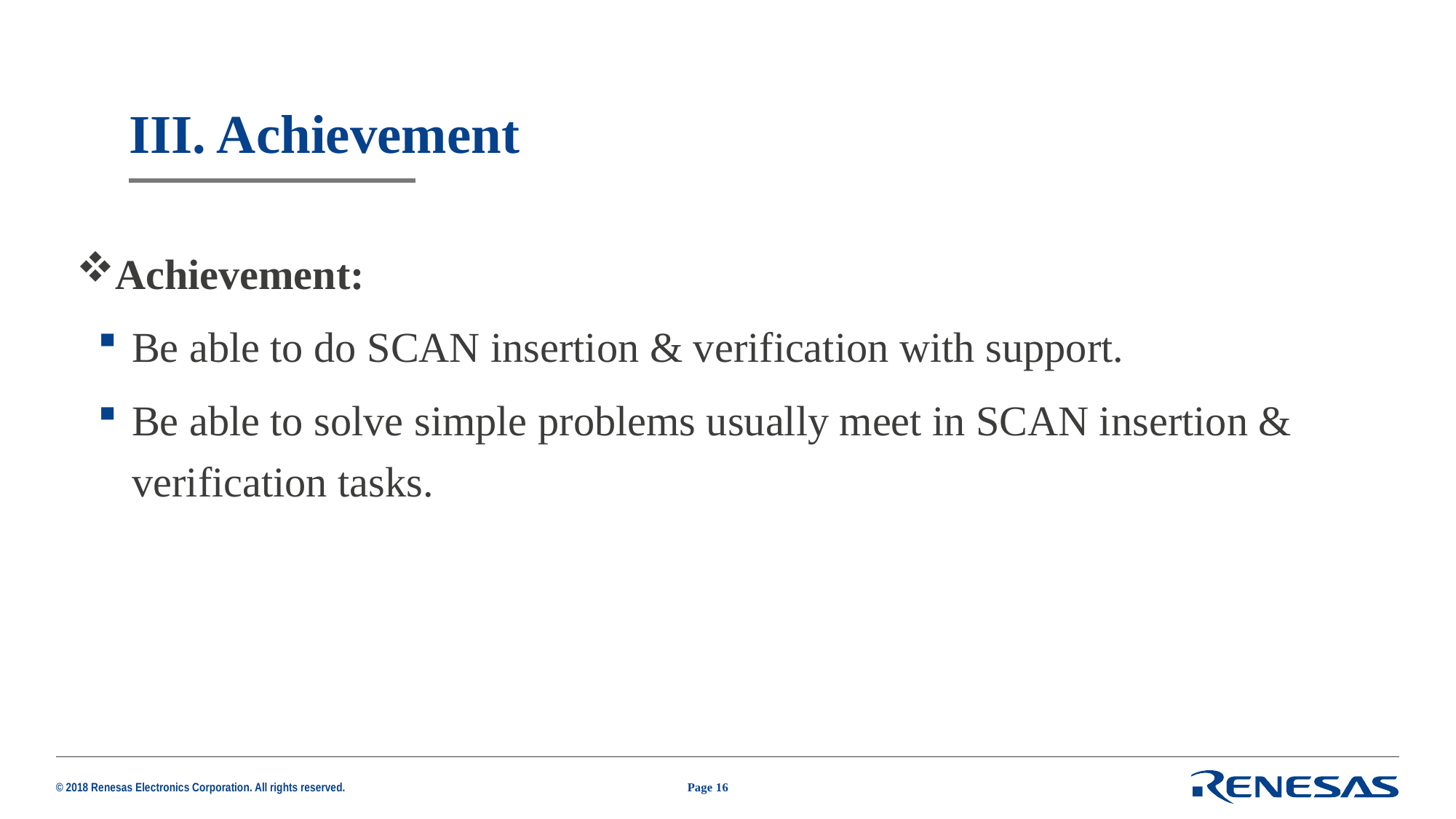

# III. Achievement
Achievement:
Be able to do SCAN insertion & verification with support.
Be able to solve simple problems usually meet in SCAN insertion & verification tasks.
Page 16